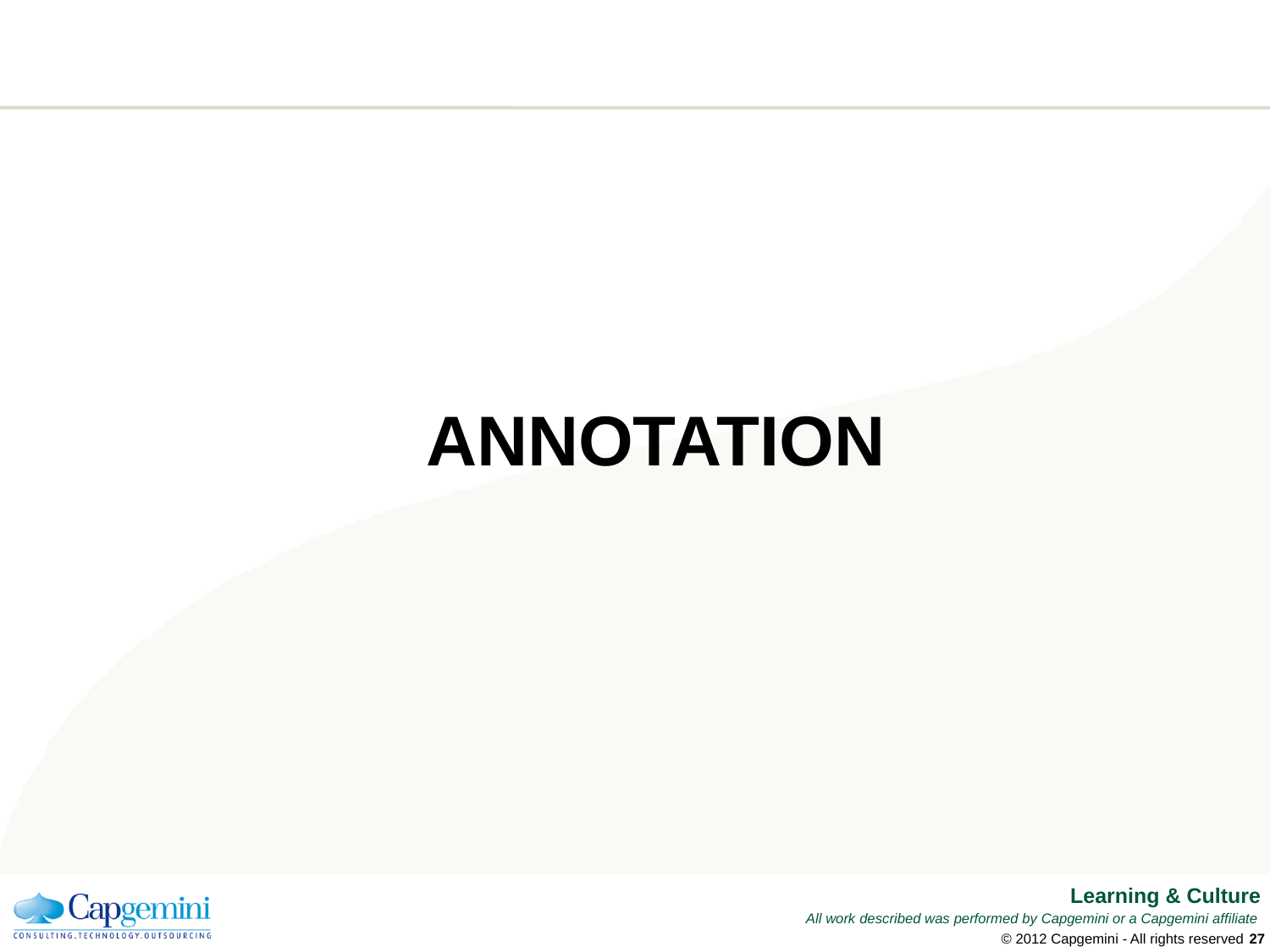

ANNOTATION

© 2012 Capgemini - All rights reserved
27